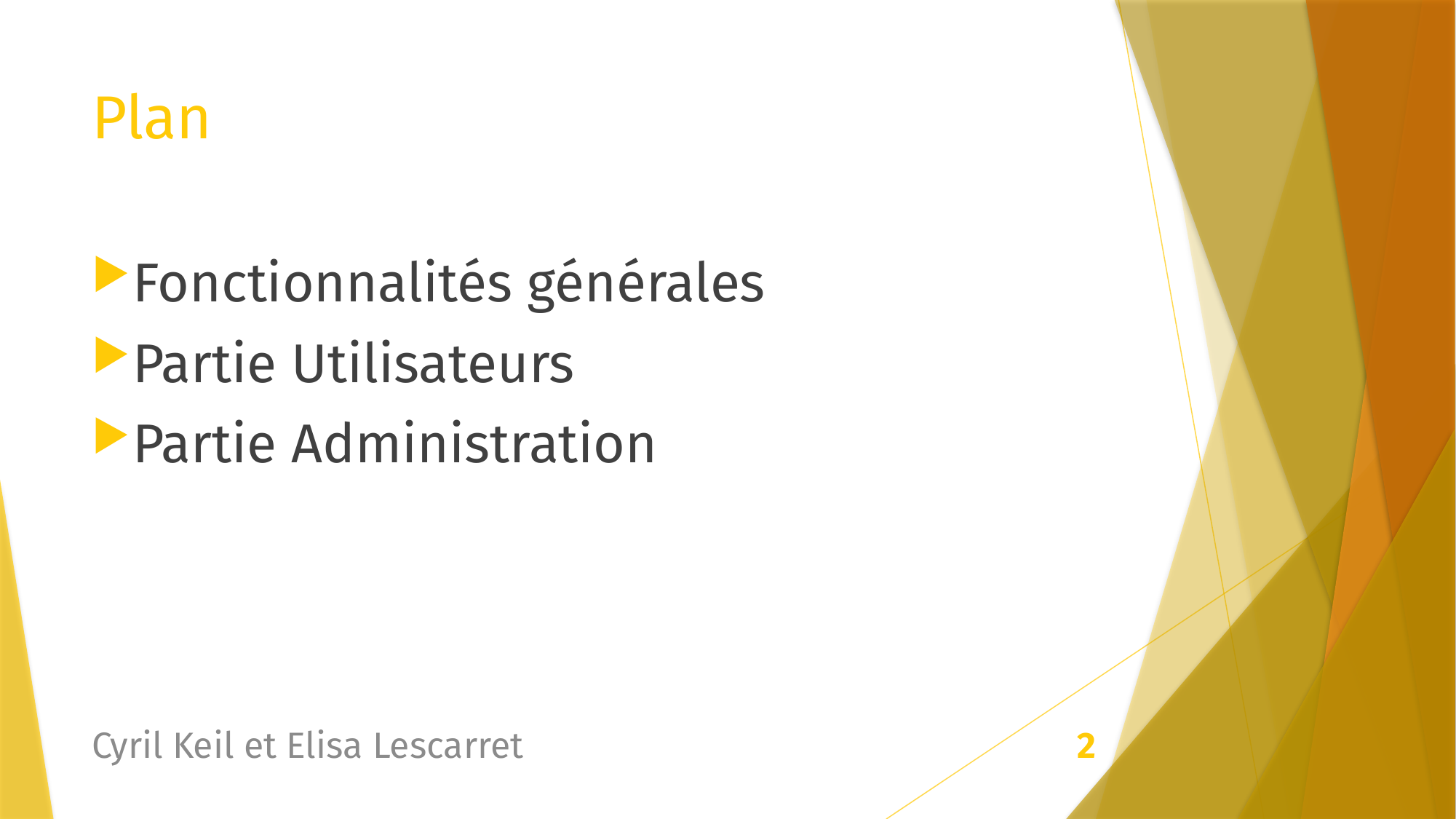

# Plan
Fonctionnalités générales
Partie Utilisateurs
Partie Administration
Cyril Keil et Elisa Lescarret
2